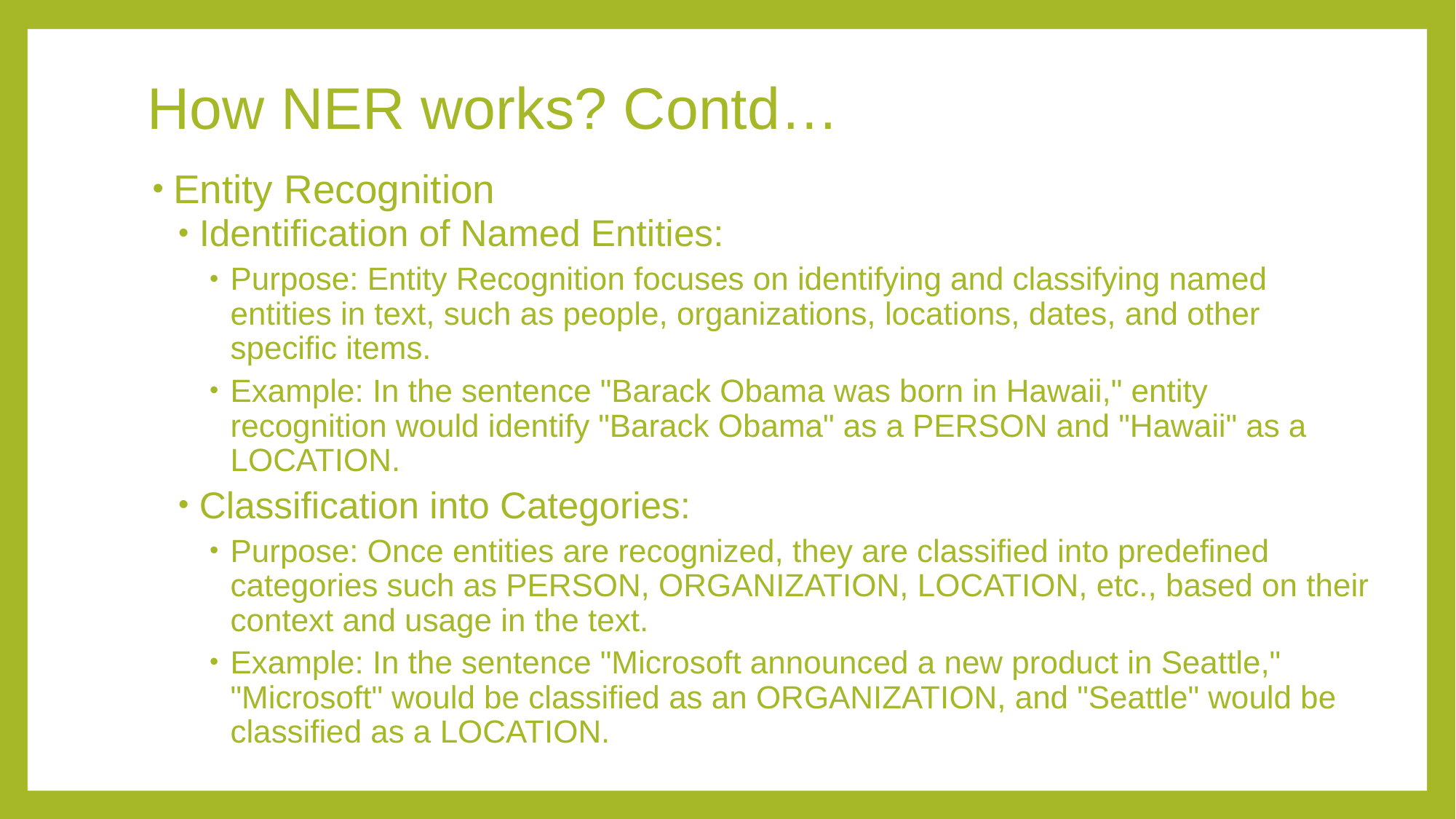

# How NER works? Contd…
Entity Recognition
Identification of Named Entities:
Purpose: Entity Recognition focuses on identifying and classifying named entities in text, such as people, organizations, locations, dates, and other specific items.
Example: In the sentence "Barack Obama was born in Hawaii," entity recognition would identify "Barack Obama" as a PERSON and "Hawaii" as a LOCATION.
Classification into Categories:
Purpose: Once entities are recognized, they are classified into predefined categories such as PERSON, ORGANIZATION, LOCATION, etc., based on their context and usage in the text.
Example: In the sentence "Microsoft announced a new product in Seattle," "Microsoft" would be classified as an ORGANIZATION, and "Seattle" would be classified as a LOCATION.